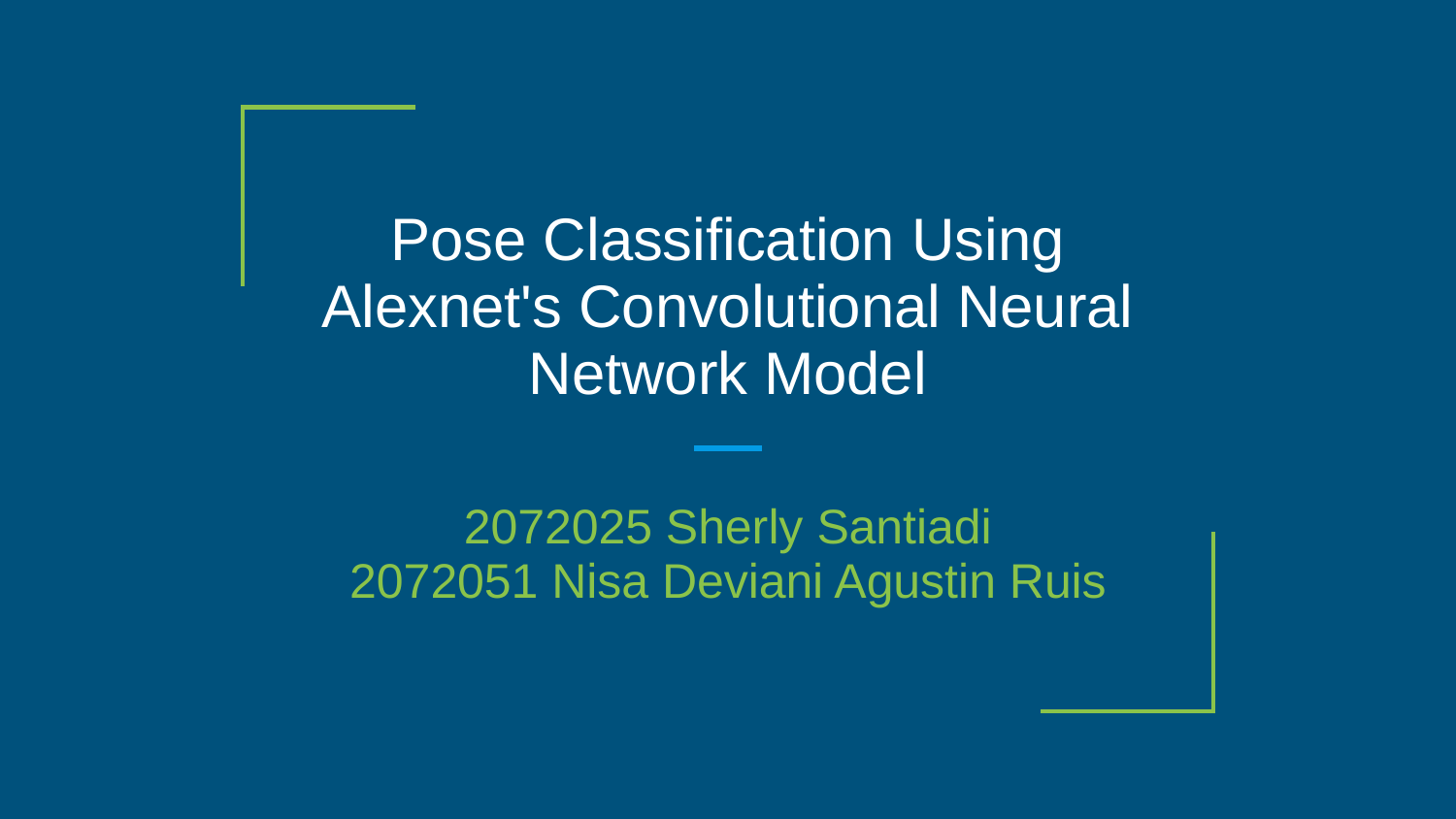

# Pose Classification Using Alexnet's Convolutional Neural Network Model
2072025 Sherly Santiadi
2072051 Nisa Deviani Agustin Ruis